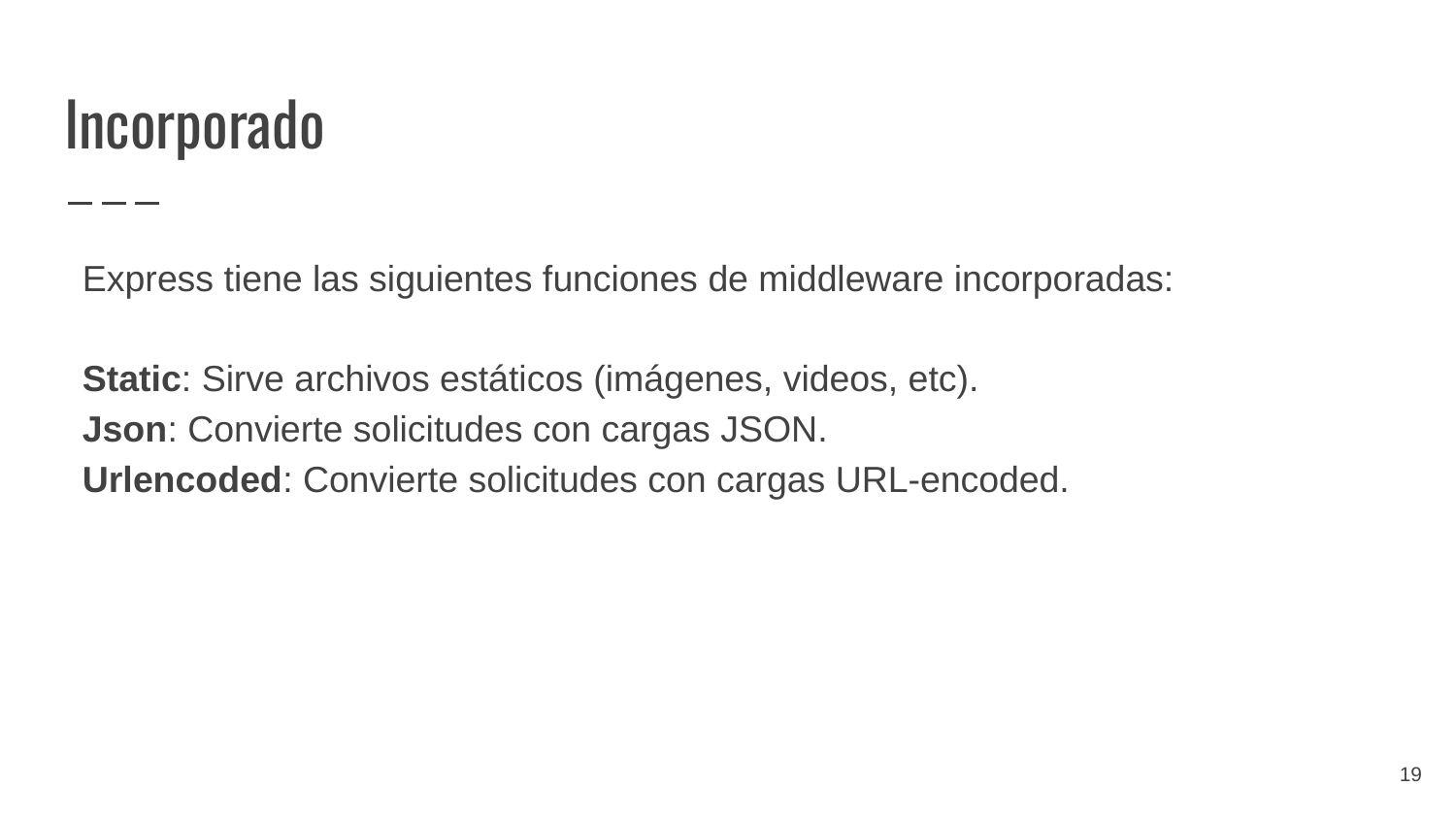

# Incorporado
Express tiene las siguientes funciones de middleware incorporadas:

Static: Sirve archivos estáticos (imágenes, videos, etc).
Json: Convierte solicitudes con cargas JSON.
Urlencoded: Convierte solicitudes con cargas URL-encoded.
19